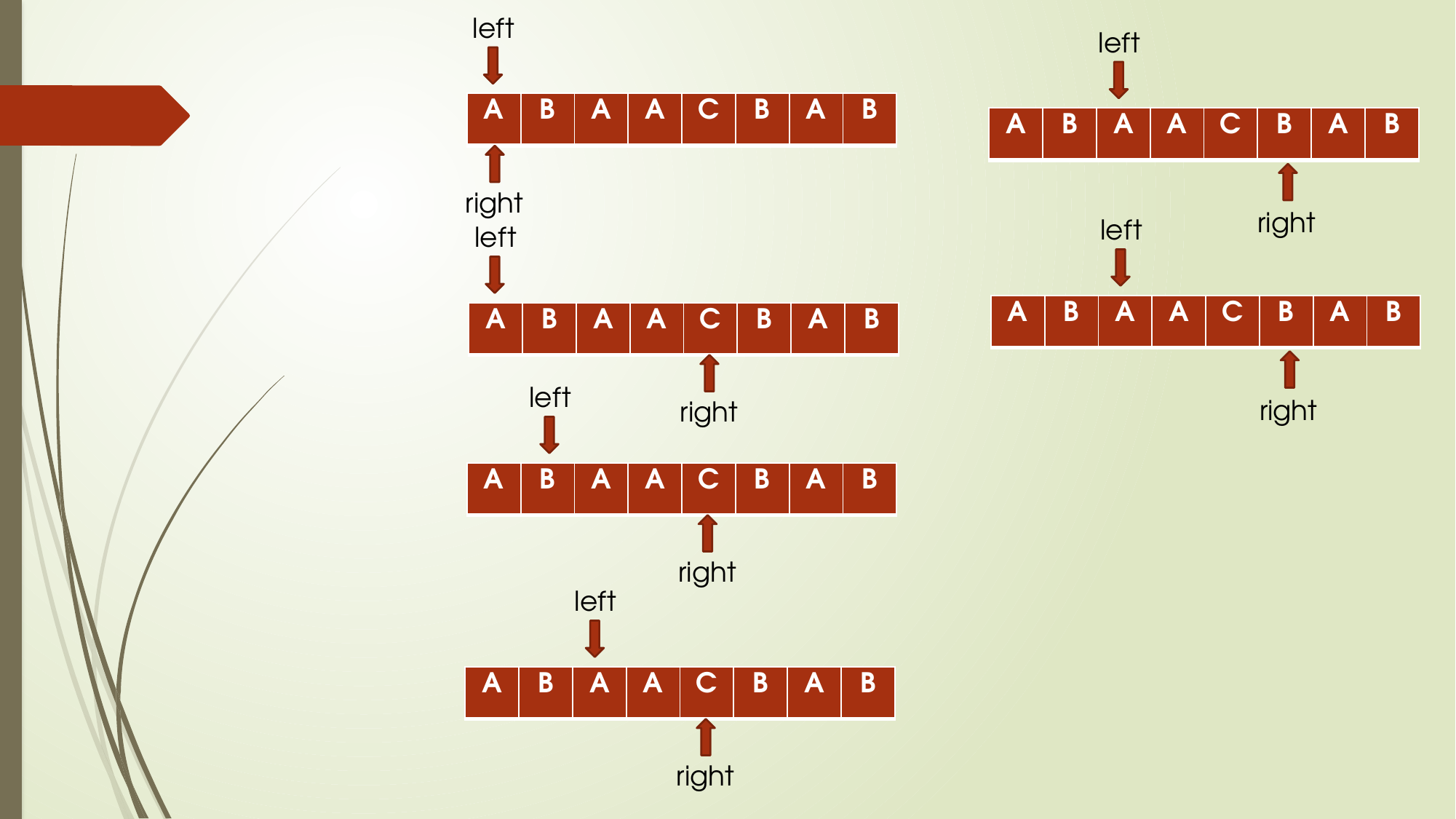

left
left

| A | B | A | A | C | B | A | B |
| --- | --- | --- | --- | --- | --- | --- | --- |
| A | B | A | A | C | B | A | B |
| --- | --- | --- | --- | --- | --- | --- | --- |

right
right
left
left

| A | B | A | A | C | B | A | B |
| --- | --- | --- | --- | --- | --- | --- | --- |
| A | B | A | A | C | B | A | B |
| --- | --- | --- | --- | --- | --- | --- | --- |

left
right
right

| A | B | A | A | C | B | A | B |
| --- | --- | --- | --- | --- | --- | --- | --- |

right
left

| A | B | A | A | C | B | A | B |
| --- | --- | --- | --- | --- | --- | --- | --- |

right